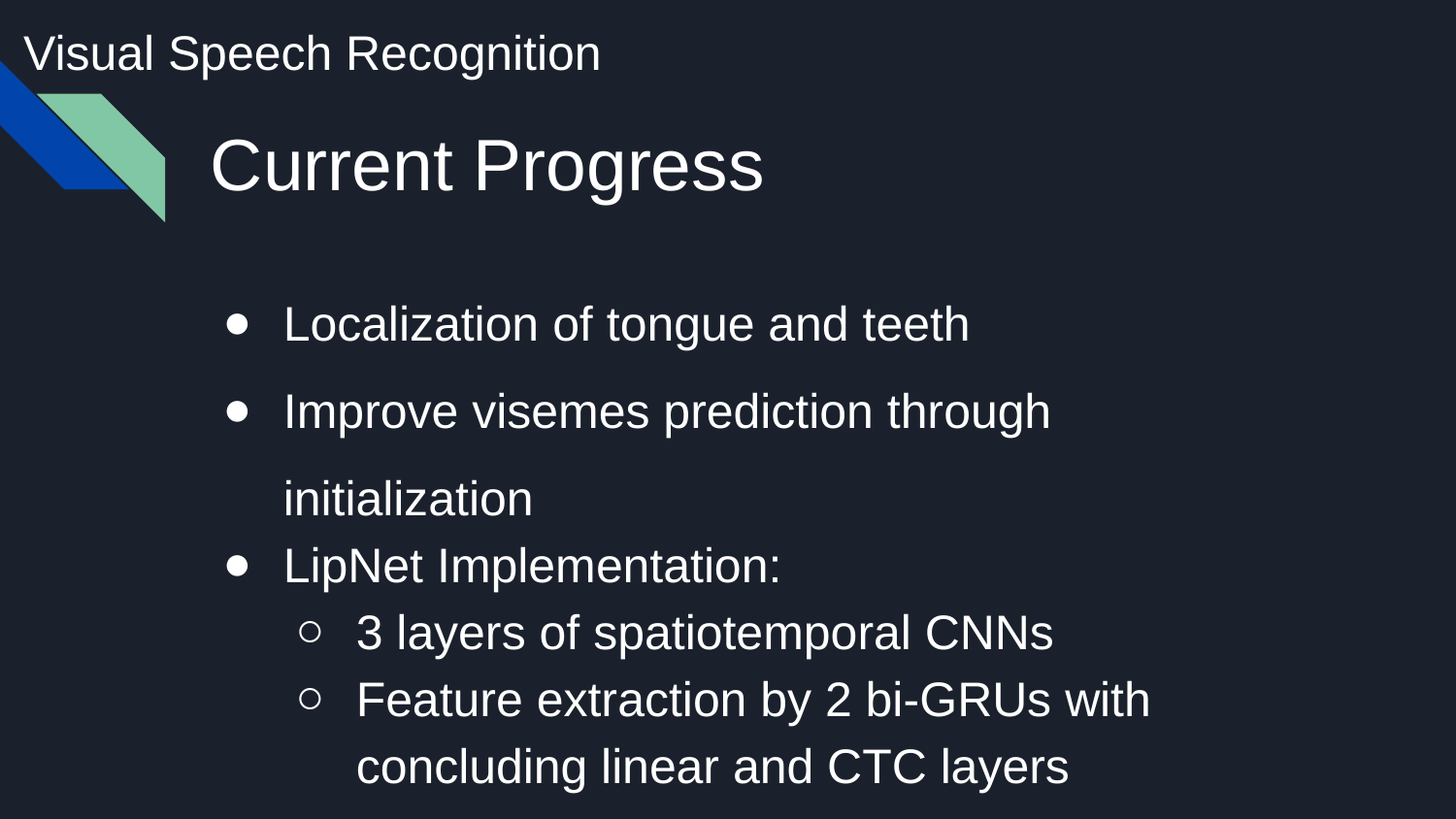

Visual Speech Recognition

# Current Progress
Localization of tongue and teeth
Improve visemes prediction through initialization
LipNet Implementation:
3 layers of spatiotemporal CNNs
Feature extraction by 2 bi-GRUs with concluding linear and CTC layers